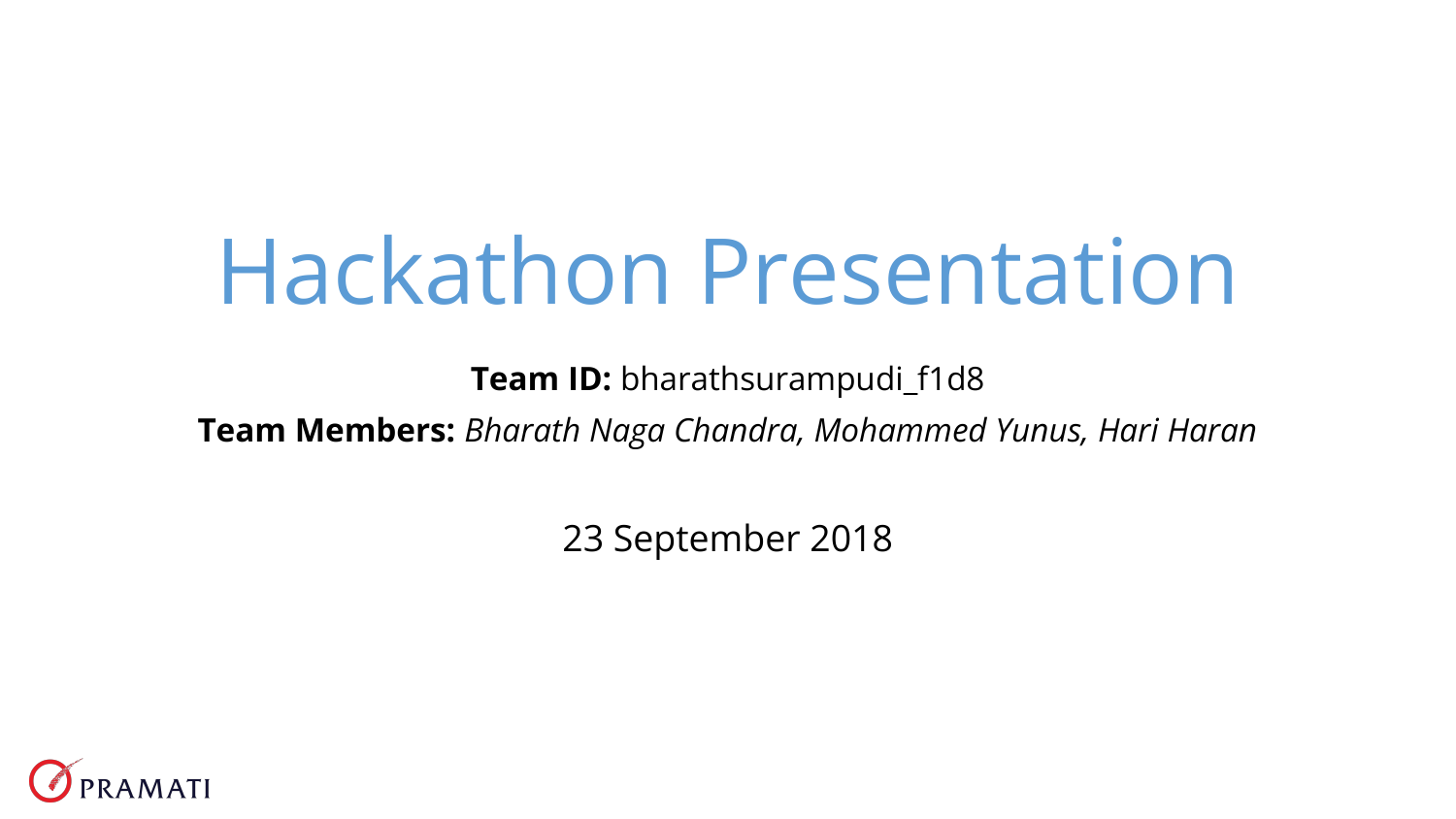

# Hackathon Presentation
Team ID: bharathsurampudi_f1d8
Team Members: Bharath Naga Chandra, Mohammed Yunus, Hari Haran

23 September 2018

Team ID bharathsurampudi_f1d8
BHARATH NAGA CHANDRA

Mohammed Yunus

HARI HARAN